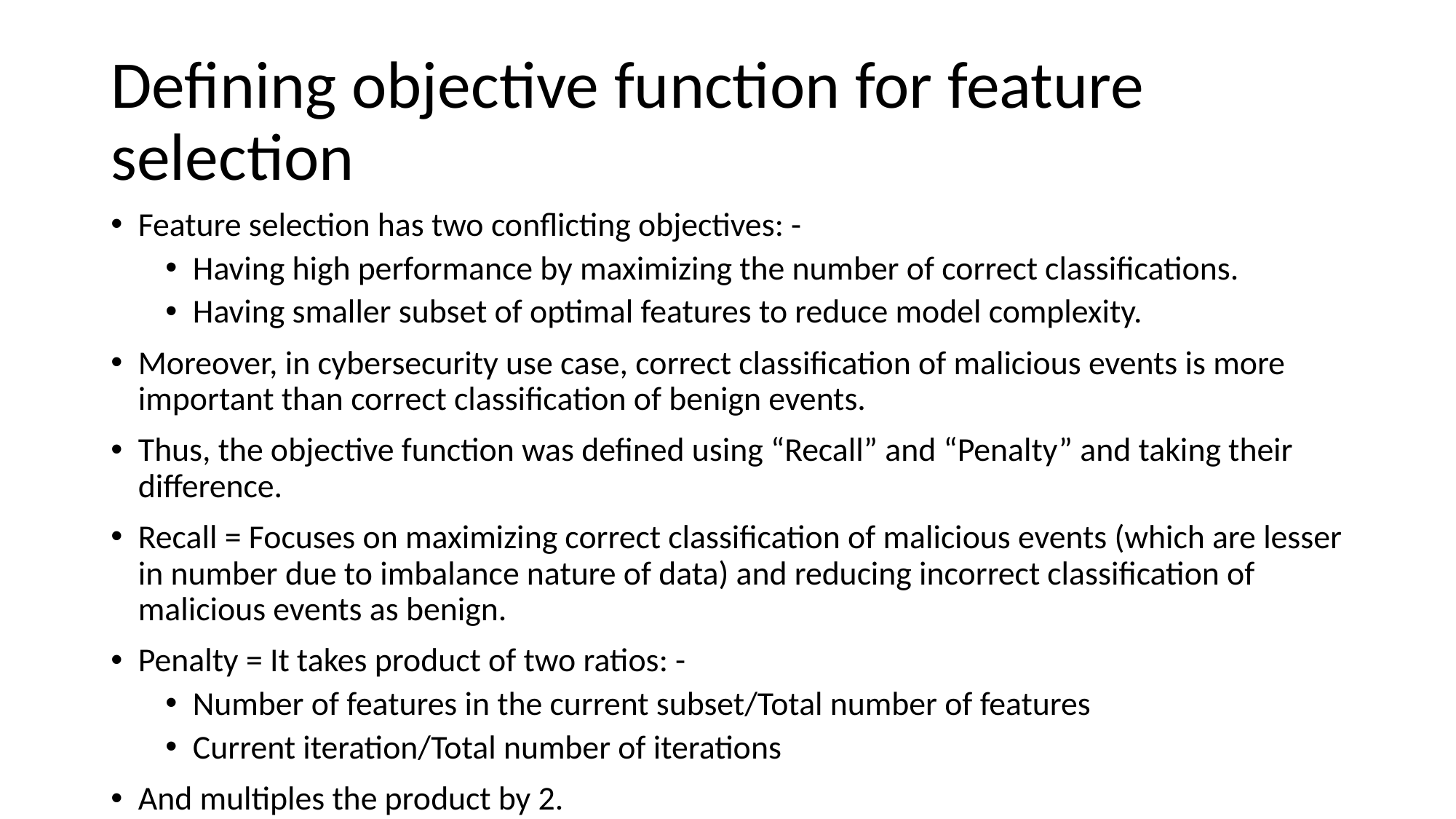

# Defining objective function for feature selection
Feature selection has two conflicting objectives: -
Having high performance by maximizing the number of correct classifications.
Having smaller subset of optimal features to reduce model complexity.
Moreover, in cybersecurity use case, correct classification of malicious events is more important than correct classification of benign events.
Thus, the objective function was defined using “Recall” and “Penalty” and taking their difference.
Recall = Focuses on maximizing correct classification of malicious events (which are lesser in number due to imbalance nature of data) and reducing incorrect classification of malicious events as benign.
Penalty = It takes product of two ratios: -
Number of features in the current subset/Total number of features
Current iteration/Total number of iterations
And multiples the product by 2.